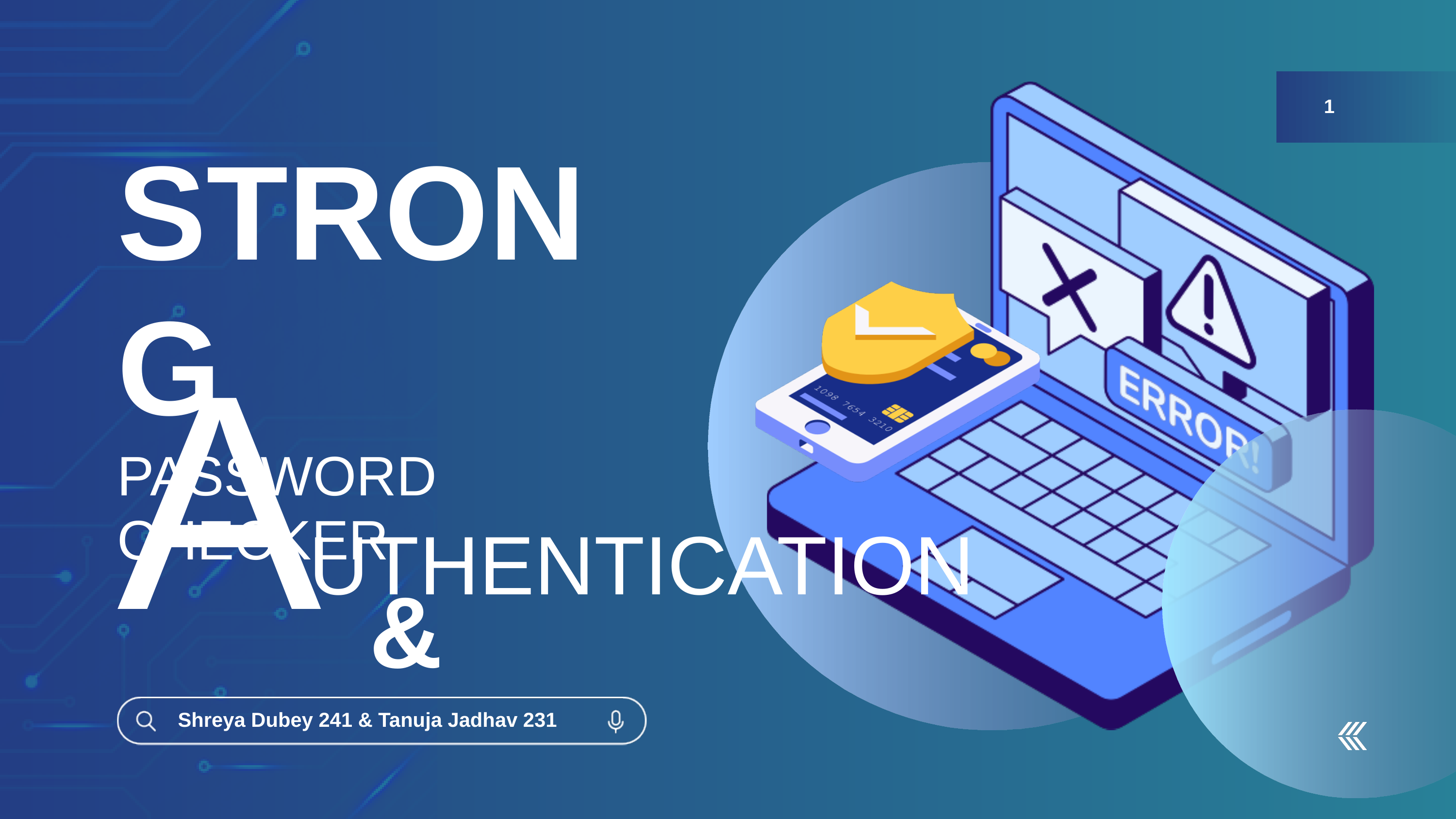

1
STRONG
PASSWORD CHECKER
         &

A

UTHENTICATION

Shreya Dubey 241 & Tanuja Jadhav 231